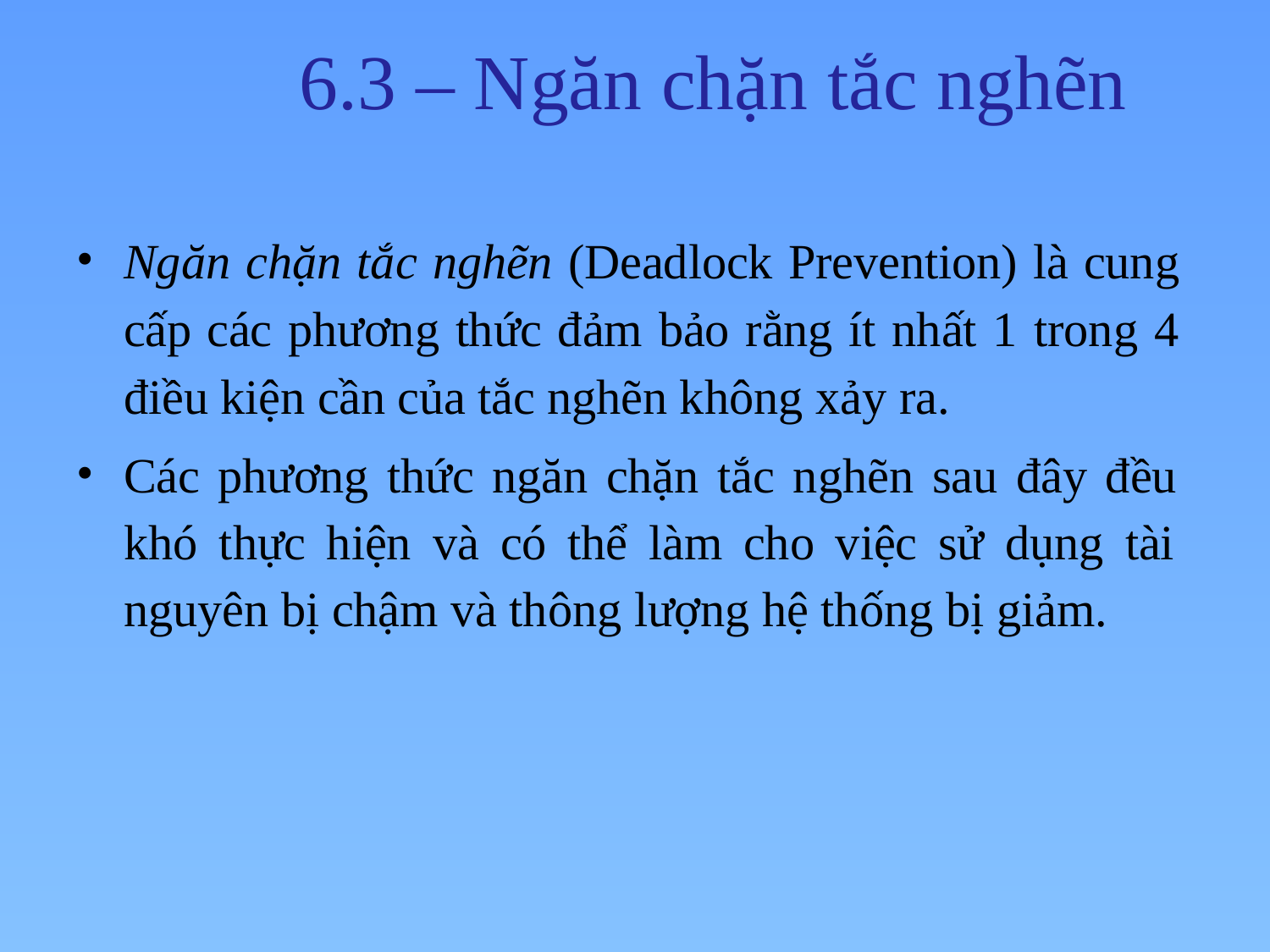

# 6.3 – Ngăn chặn tắc nghẽn
Ngăn chặn tắc nghẽn (Deadlock Prevention) là cung  cấp các phương thức đảm bảo rằng ít nhất 1 trong 4  điều kiện cần của tắc nghẽn không xảy ra.
Các phương thức ngăn chặn tắc nghẽn sau đây đều  khó thực hiện và có thể làm cho việc sử dụng tài  nguyên bị chậm và thông lượng hệ thống bị giảm.